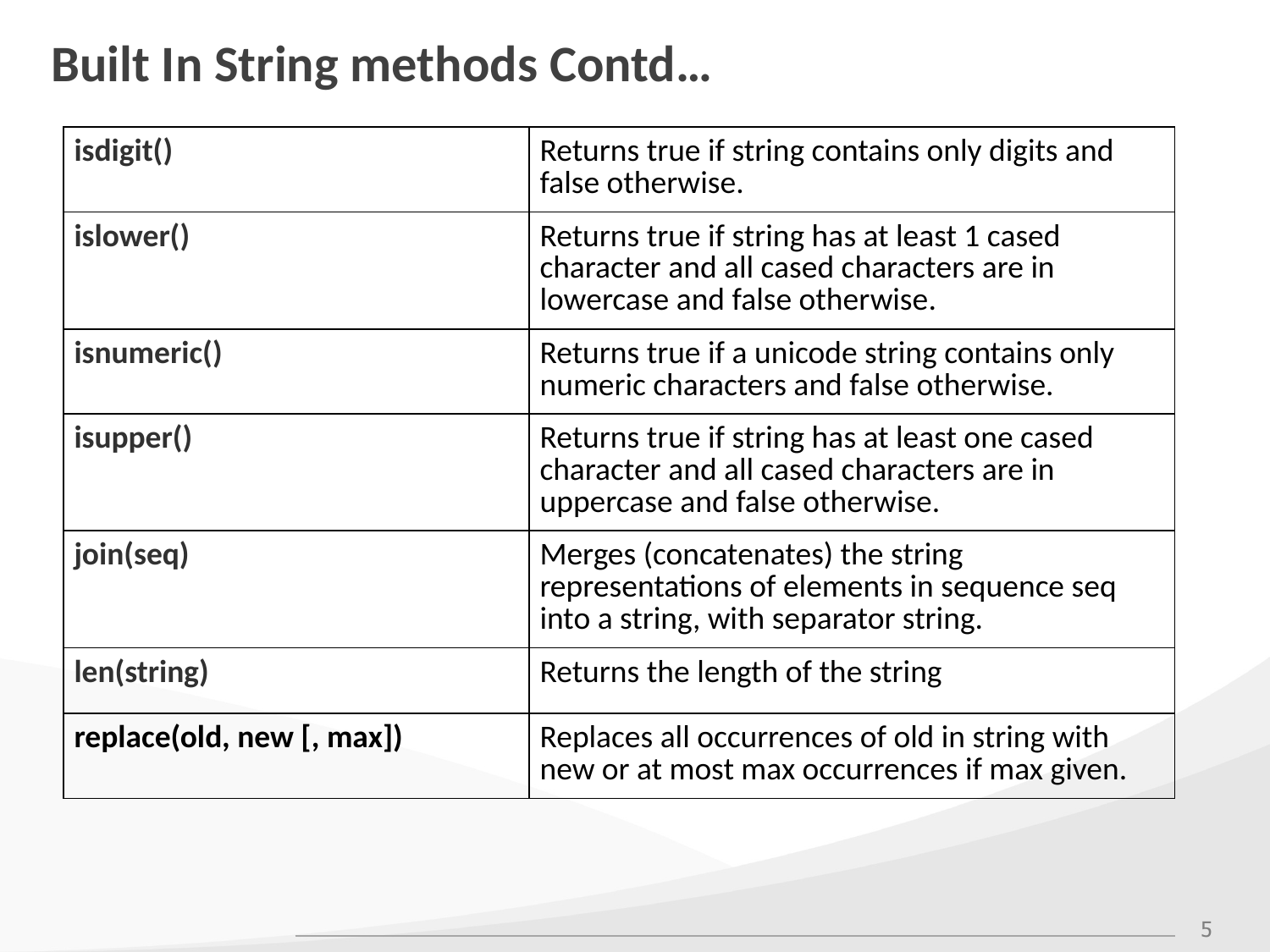

# Built In String methods Contd…
| isdigit() | Returns true if string contains only digits and false otherwise. |
| --- | --- |
| islower() | Returns true if string has at least 1 cased character and all cased characters are in lowercase and false otherwise. |
| isnumeric() | Returns true if a unicode string contains only numeric characters and false otherwise. |
| isupper() | Returns true if string has at least one cased character and all cased characters are in uppercase and false otherwise. |
| join(seq) | Merges (concatenates) the string representations of elements in sequence seq into a string, with separator string. |
| len(string) | Returns the length of the string |
| replace(old, new [, max]) | Replaces all occurrences of old in string with new or at most max occurrences if max given. |